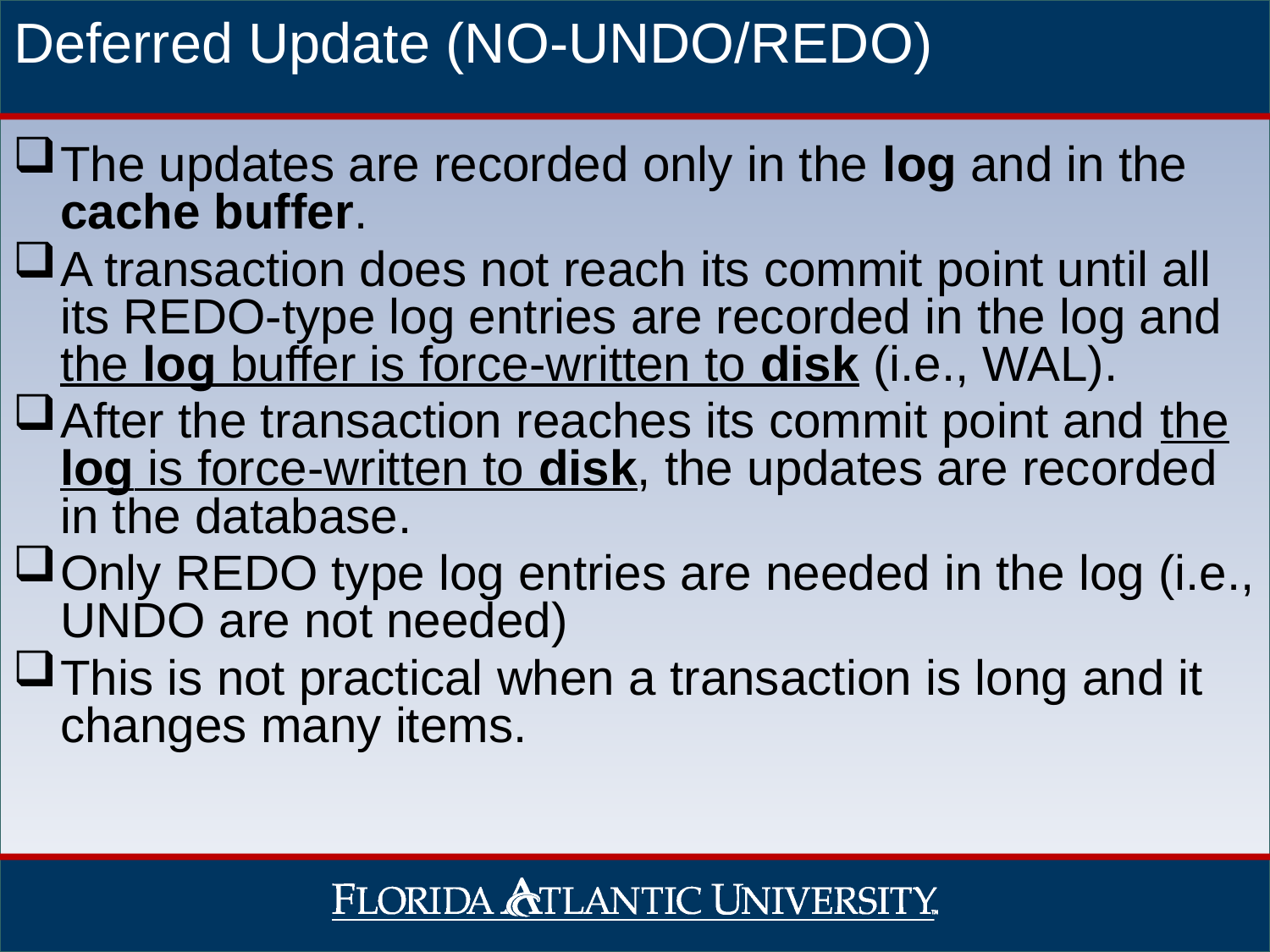

# Deferred Update (NO-UNDO/REDO)
The updates are recorded only in the log and in the cache buffer.
A transaction does not reach its commit point until all its REDO-type log entries are recorded in the log and the log buffer is force-written to disk (i.e., WAL).
After the transaction reaches its commit point and the log is force-written to disk, the updates are recorded in the database.
Only REDO type log entries are needed in the log (i.e., UNDO are not needed)
This is not practical when a transaction is long and it changes many items.